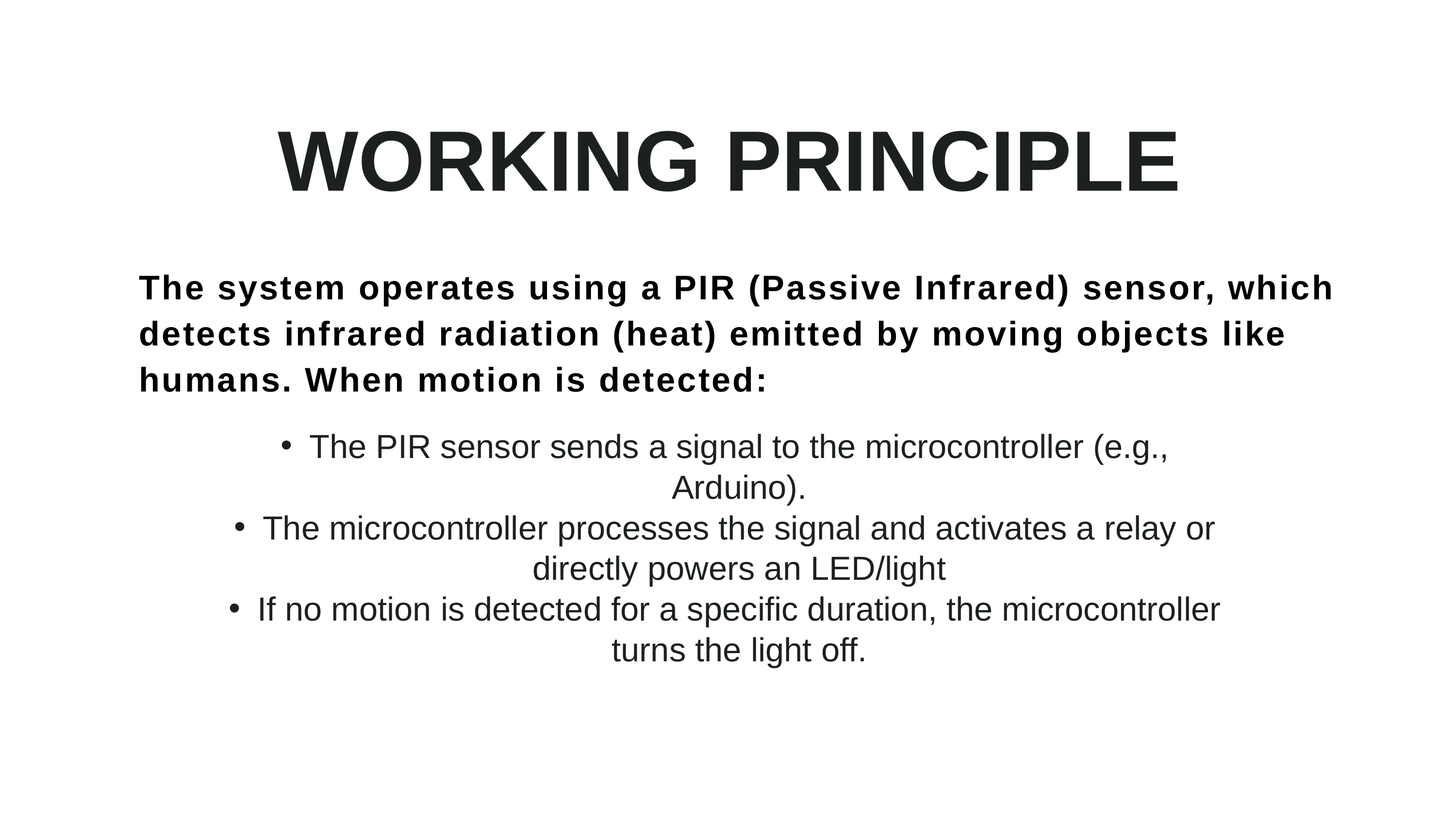

WORKING PRINCIPLE
The system operates using a PIR (Passive Infrared) sensor, which detects infrared radiation (heat) emitted by moving objects like humans. When motion is detected:

The PIR sensor sends a signal to the microcontroller (e.g., Arduino).
The microcontroller processes the signal and activates a relay or directly powers an LED/light
If no motion is detected for a specific duration, the microcontroller turns the light off.